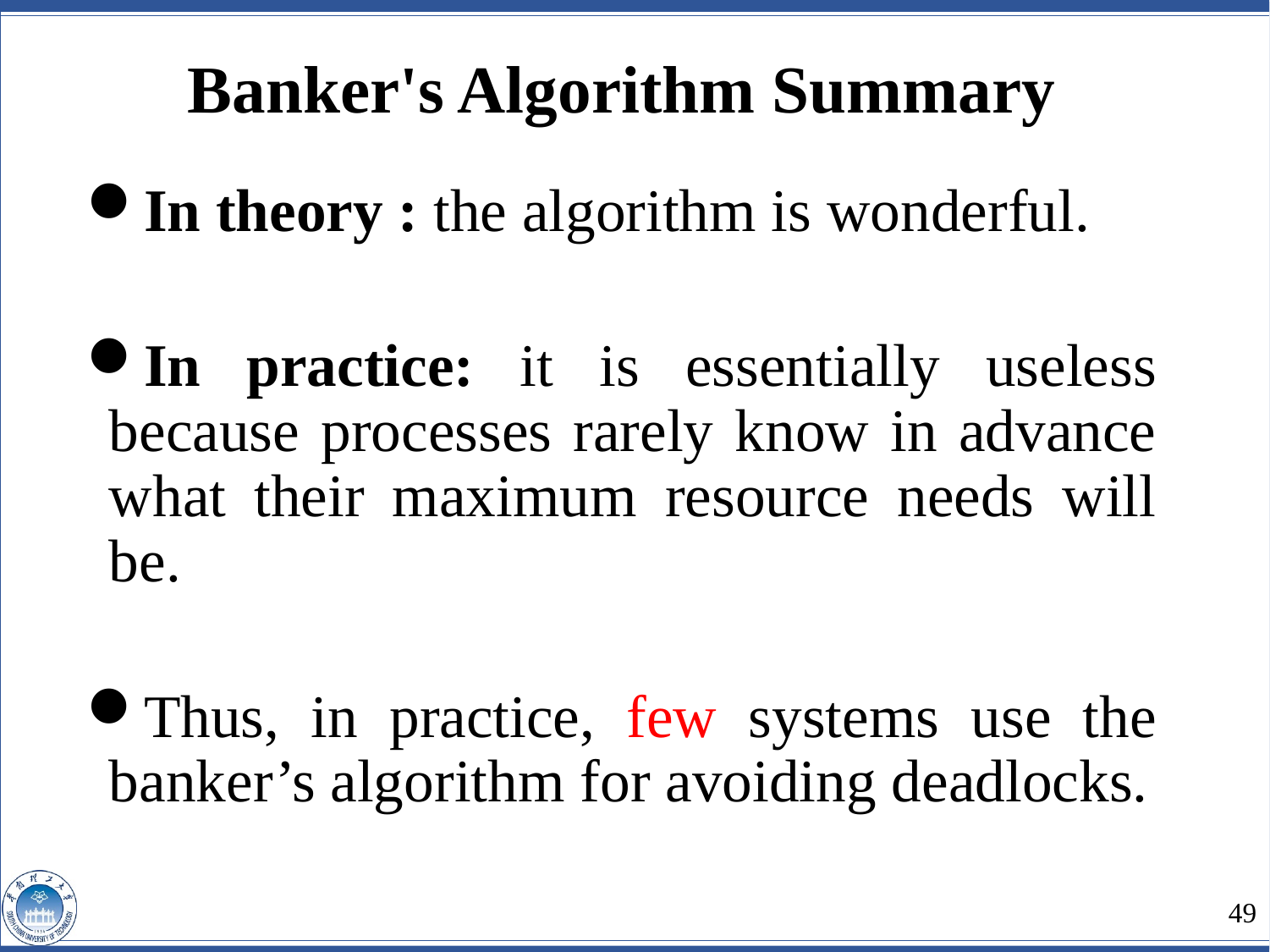

Banker's Algorithm Summary
In theory : the algorithm is wonderful.

In practice: it is essentially useless because processes rarely know in advance what their maximum resource needs will be.

Thus, in practice, few systems use the banker’s algorithm for avoiding deadlocks.
49